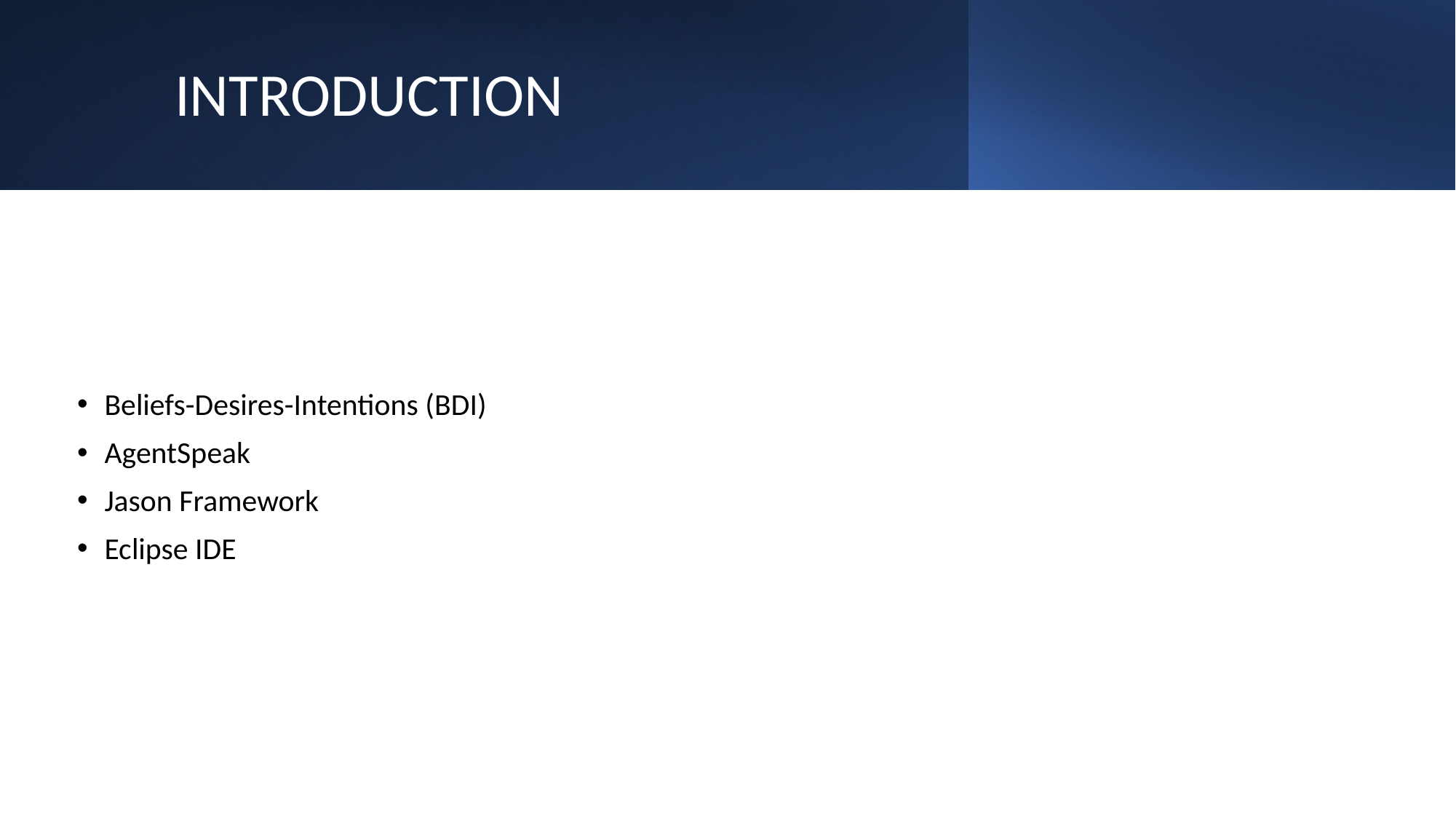

# INTRODUCTION
Beliefs-Desires-Intentions (BDI)
AgentSpeak
Jason Framework
Eclipse IDE